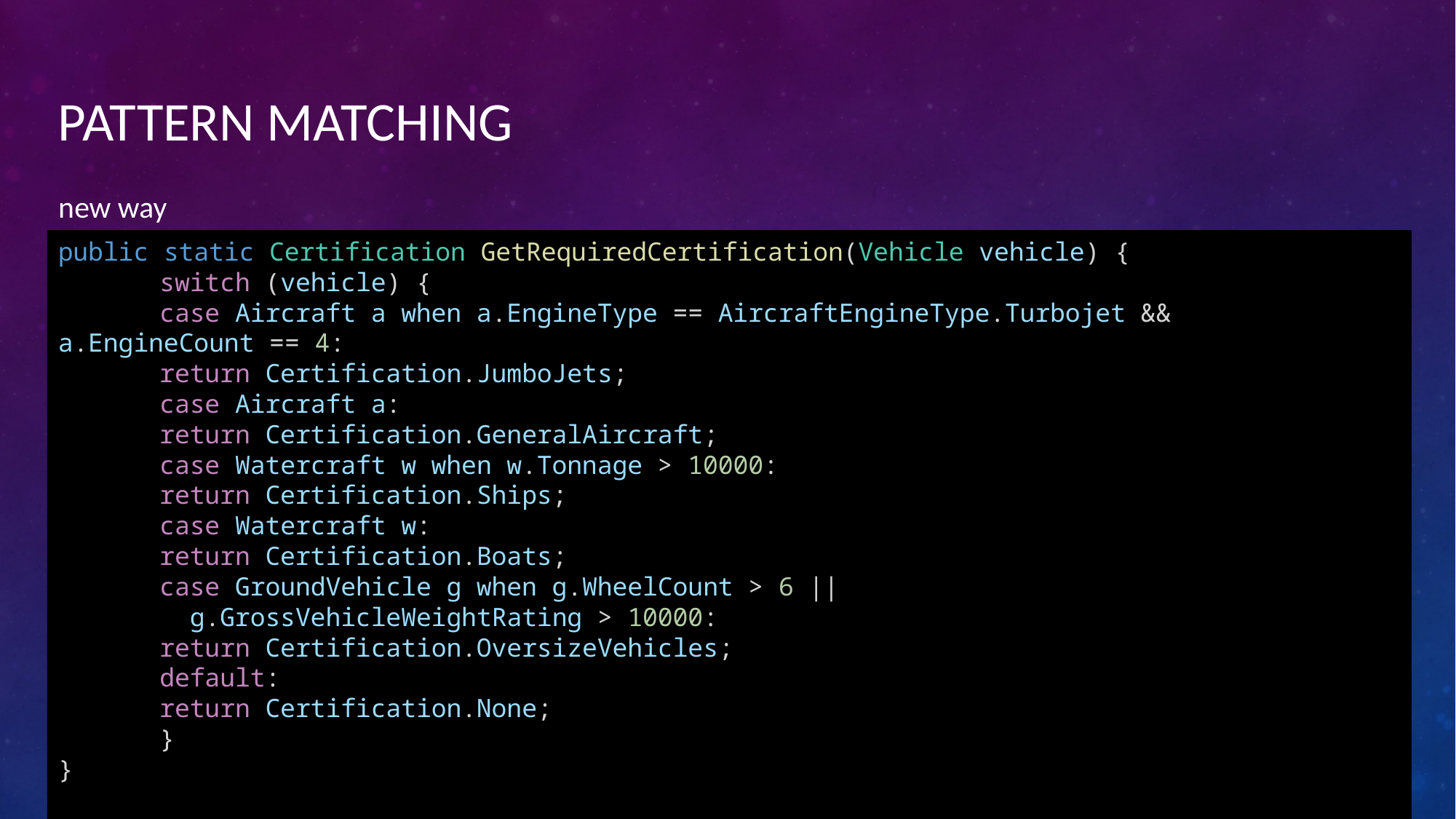

# Pattern Matching
new way
public static Certification GetRequiredCertification(Vehicle vehicle) {
	switch (vehicle) {
		case Aircraft a when a.EngineType == AircraftEngineType.Turbojet && 										a.EngineCount == 4:
			return Certification.JumboJets;
		case Aircraft a:
			return Certification.GeneralAircraft;
		case Watercraft w when w.Tonnage > 10000:
			return Certification.Ships;
		case Watercraft w:
			return Certification.Boats;
		case GroundVehicle g when g.WheelCount > 6 ||
										  g.GrossVehicleWeightRating > 10000:
			return Certification.OversizeVehicles;
		default:
			return Certification.None;
	}
}